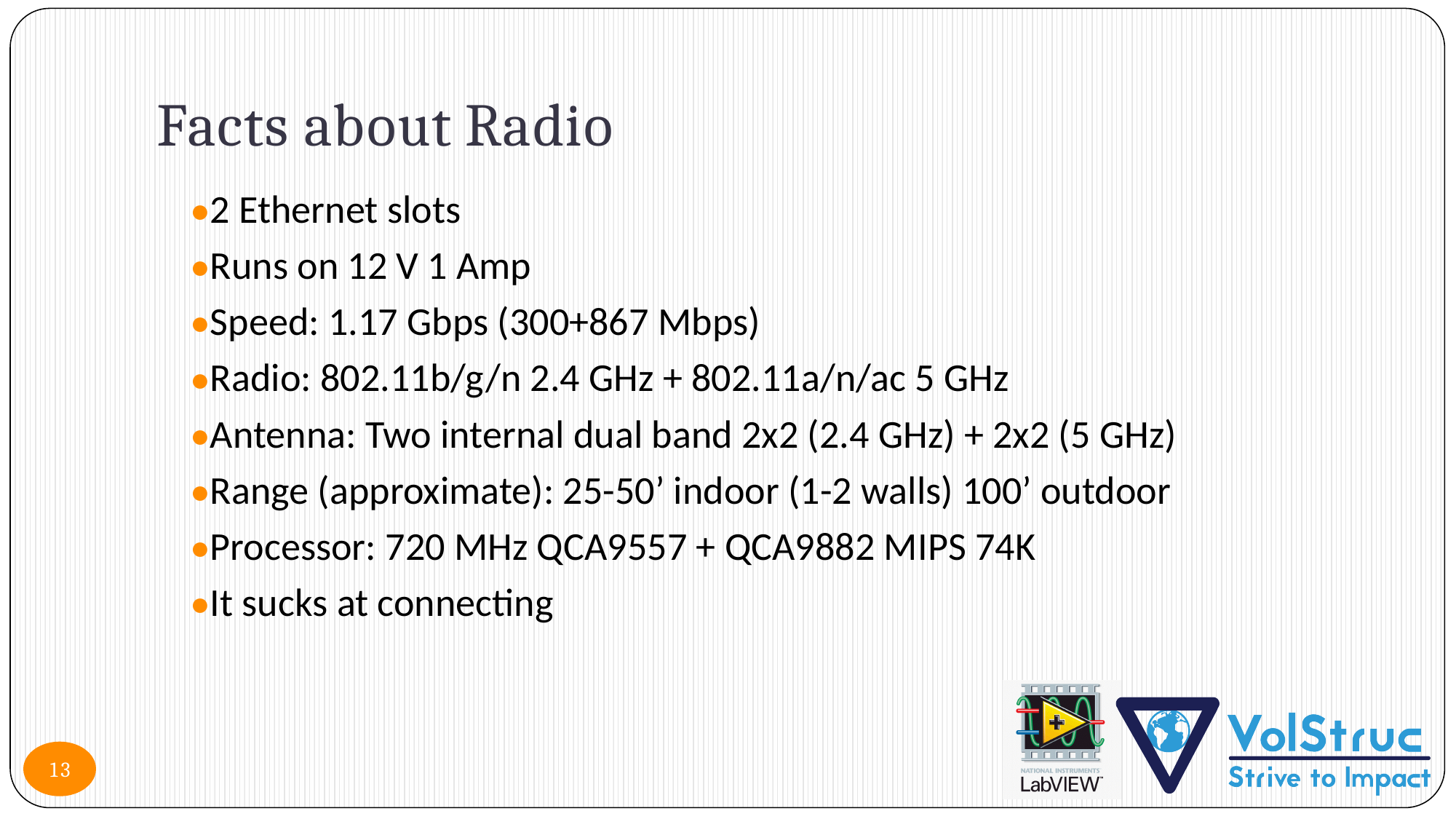

# Facts about Radio
2 Ethernet slots
Runs on 12 V 1 Amp
Speed: 1.17 Gbps (300+867 Mbps)
Radio: 802.11b/g/n 2.4 GHz + 802.11a/n/ac 5 GHz
Antenna: Two internal dual band 2x2 (2.4 GHz) + 2x2 (5 GHz)
Range (approximate): 25-50’ indoor (1-2 walls) 100’ outdoor
Processor: 720 MHz QCA9557 + QCA9882 MIPS 74K
It sucks at connecting

13